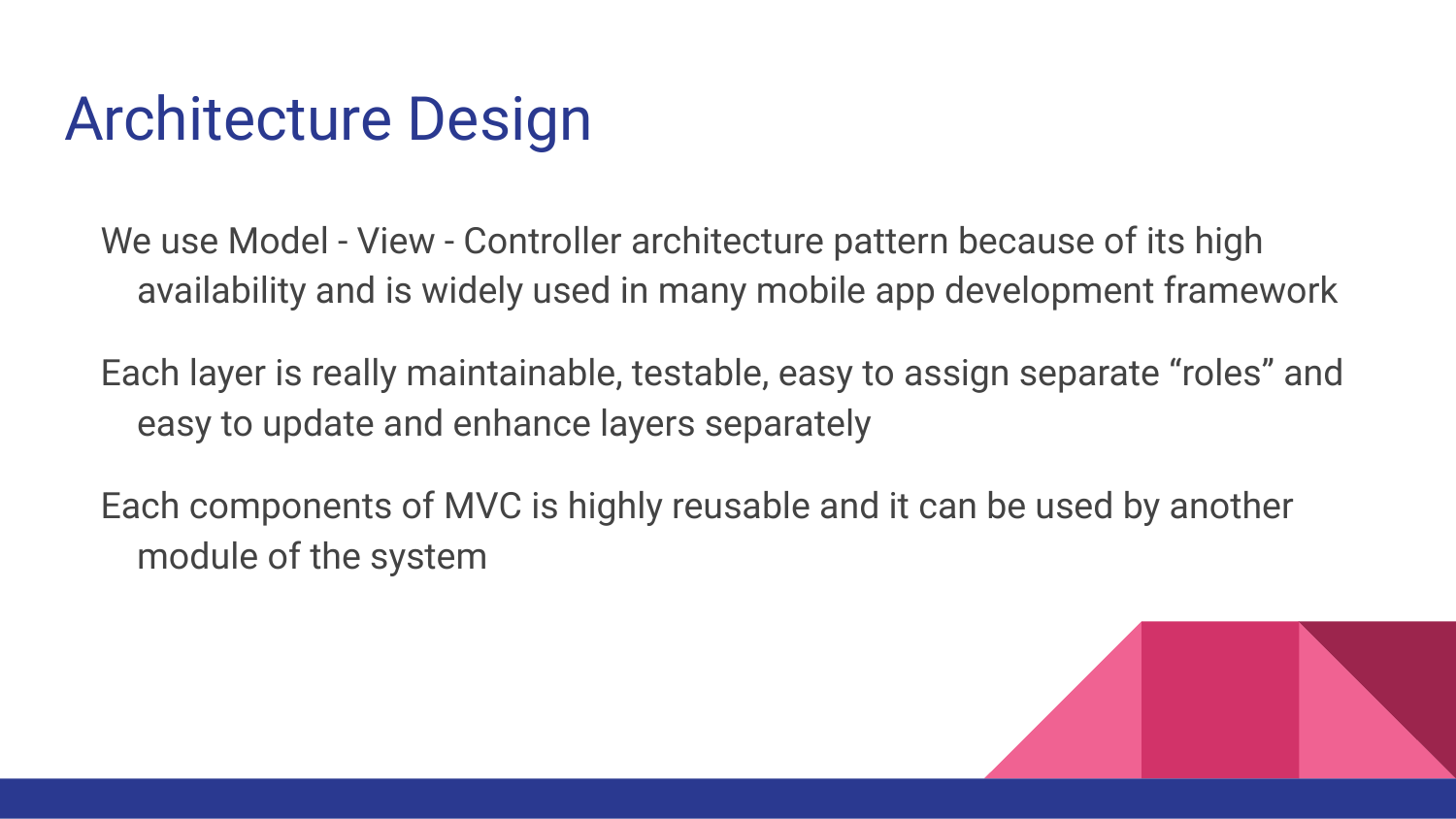

# Architecture Design
We use Model - View - Controller architecture pattern because of its high availability and is widely used in many mobile app development framework
Each layer is really maintainable, testable, easy to assign separate “roles” and easy to update and enhance layers separately
Each components of MVC is highly reusable and it can be used by another module of the system